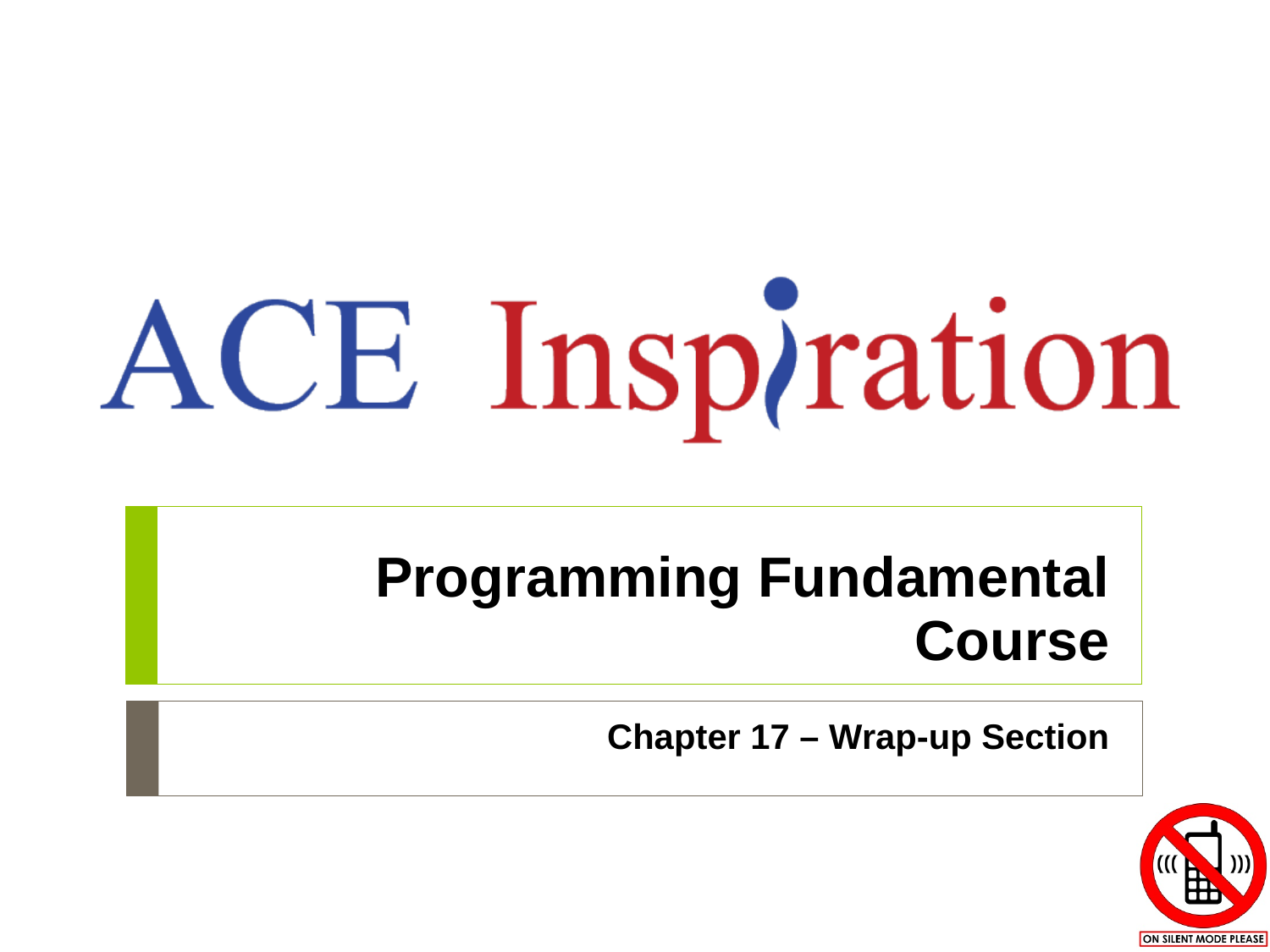

# Programming Fundamental Course
Chapter 17 – Wrap-up Section